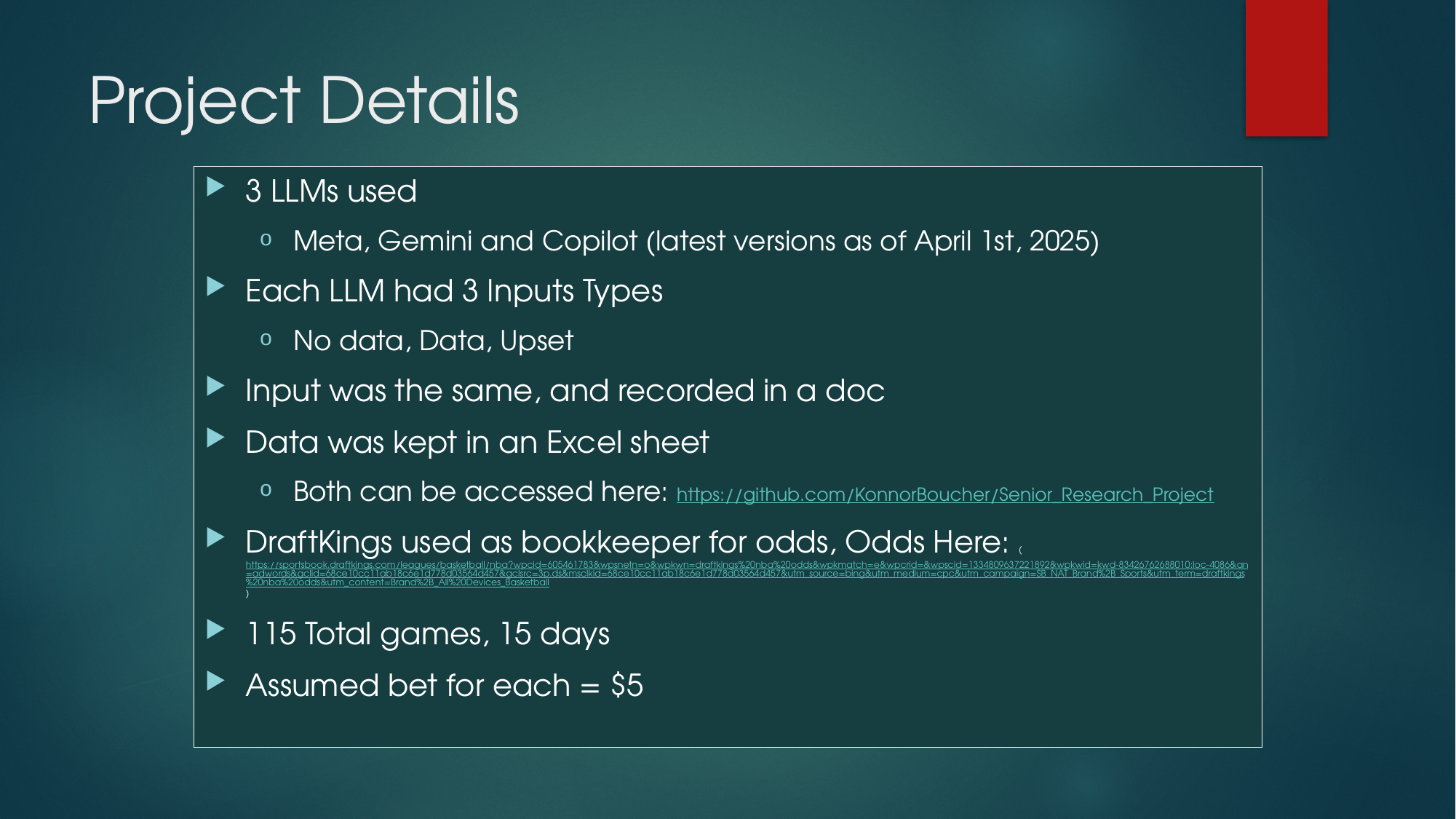

# Project Details
3 LLMs used
Meta, Gemini and Copilot (latest versions as of April 1st, 2025)
Each LLM had 3 Inputs Types
No data, Data, Upset
Input was the same, and recorded in a doc
Data was kept in an Excel sheet
Both can be accessed here: https://github.com/KonnorBoucher/Senior_Research_Project
DraftKings used as bookkeeper for odds, Odds Here: (https://sportsbook.draftkings.com/leagues/basketball/nba?wpcid=605461783&wpsnetn=o&wpkwn=draftkings%20nba%20odds&wpkmatch=e&wpcrid=&wpscid=1334809637221892&wpkwid=kwd-83426762688010:loc-4086&an=adwords&gclid=68ce10cc11ab18c6e1d778d03564d457&gclsrc=3p.ds&msclkid=68ce10cc11ab18c6e1d778d03564d457&utm_source=bing&utm_medium=cpc&utm_campaign=SB_NAT_Brand%2B_Sports&utm_term=draftkings%20nba%20odds&utm_content=Brand%2B_All%20Devices_Basketball)
115 Total games, 15 days
Assumed bet for each = $5